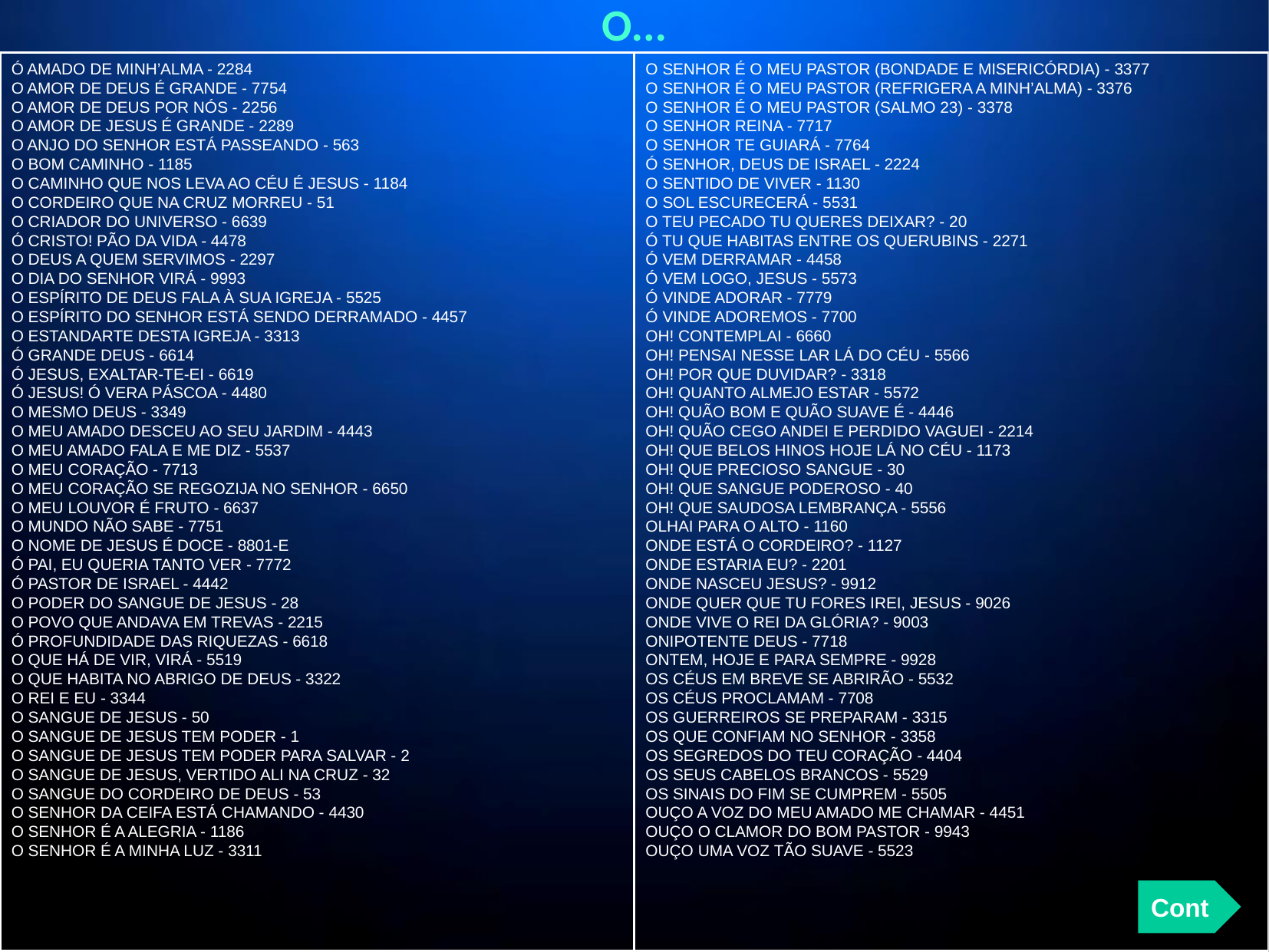

O...
Ó AMADO DE MINH’ALMA - 2284
O AMOR DE DEUS É GRANDE - 7754
O AMOR DE DEUS POR NÓS - 2256
O AMOR DE JESUS É GRANDE - 2289
O ANJO DO SENHOR ESTÁ PASSEANDO - 563
O BOM CAMINHO - 1185
O CAMINHO QUE NOS LEVA AO CÉU É JESUS - 1184
O CORDEIRO QUE NA CRUZ MORREU - 51
O CRIADOR DO UNIVERSO - 6639
Ó CRISTO! PÃO DA VIDA - 4478
O DEUS A QUEM SERVIMOS - 2297
O DIA DO SENHOR VIRÁ - 9993
O ESPÍRITO DE DEUS FALA À SUA IGREJA - 5525
O ESPÍRITO DO SENHOR ESTÁ SENDO DERRAMADO - 4457
O ESTANDARTE DESTA IGREJA - 3313
Ó GRANDE DEUS - 6614
Ó JESUS, EXALTAR-TE-EI - 6619
Ó JESUS! Ó VERA PÁSCOA - 4480
O MESMO DEUS - 3349
O MEU AMADO DESCEU AO SEU JARDIM - 4443
O MEU AMADO FALA E ME DIZ - 5537
O MEU CORAÇÃO - 7713
O MEU CORAÇÃO SE REGOZIJA NO SENHOR - 6650
O MEU LOUVOR É FRUTO - 6637
O MUNDO NÃO SABE - 7751
O NOME DE JESUS É DOCE - 8801-E
Ó PAI, EU QUERIA TANTO VER - 7772
Ó PASTOR DE ISRAEL - 4442
O PODER DO SANGUE DE JESUS - 28
O POVO QUE ANDAVA EM TREVAS - 2215
Ó PROFUNDIDADE DAS RIQUEZAS - 6618
O QUE HÁ DE VIR, VIRÁ - 5519
O QUE HABITA NO ABRIGO DE DEUS - 3322
O REI E EU - 3344
O SANGUE DE JESUS - 50
O SANGUE DE JESUS TEM PODER - 1
O SANGUE DE JESUS TEM PODER PARA SALVAR - 2
O SANGUE DE JESUS, VERTIDO ALI NA CRUZ - 32
O SANGUE DO CORDEIRO DE DEUS - 53
O SENHOR DA CEIFA ESTÁ CHAMANDO - 4430
O SENHOR É A ALEGRIA - 1186
O SENHOR É A MINHA LUZ - 3311
O SENHOR É O MEU PASTOR (BONDADE E MISERICÓRDIA) - 3377
O SENHOR É O MEU PASTOR (REFRIGERA A MINH’ALMA) - 3376
O SENHOR É O MEU PASTOR (SALMO 23) - 3378
O SENHOR REINA - 7717
O SENHOR TE GUIARÁ - 7764
Ó SENHOR, DEUS DE ISRAEL - 2224
O SENTIDO DE VIVER - 1130
O SOL ESCURECERÁ - 5531
O TEU PECADO TU QUERES DEIXAR? - 20
Ó TU QUE HABITAS ENTRE OS QUERUBINS - 2271
Ó VEM DERRAMAR - 4458
Ó VEM LOGO, JESUS - 5573
Ó VINDE ADORAR - 7779
Ó VINDE ADOREMOS - 7700
OH! CONTEMPLAI - 6660
OH! PENSAI NESSE LAR LÁ DO CÉU - 5566
OH! POR QUE DUVIDAR? - 3318
OH! QUANTO ALMEJO ESTAR - 5572
OH! QUÃO BOM E QUÃO SUAVE É - 4446
OH! QUÃO CEGO ANDEI E PERDIDO VAGUEI - 2214
OH! QUE BELOS HINOS HOJE LÁ NO CÉU - 1173
OH! QUE PRECIOSO SANGUE - 30
OH! QUE SANGUE PODEROSO - 40
OH! QUE SAUDOSA LEMBRANÇA - 5556
OLHAI PARA O ALTO - 1160
ONDE ESTÁ O CORDEIRO? - 1127
ONDE ESTARIA EU? - 2201
ONDE NASCEU JESUS? - 9912
ONDE QUER QUE TU FORES IREI, JESUS - 9026
ONDE VIVE O REI DA GLÓRIA? - 9003
ONIPOTENTE DEUS - 7718
ONTEM, HOJE E PARA SEMPRE - 9928
OS CÉUS EM BREVE SE ABRIRÃO - 5532
OS CÉUS PROCLAMAM - 7708
OS GUERREIROS SE PREPARAM - 3315
OS QUE CONFIAM NO SENHOR - 3358
OS SEGREDOS DO TEU CORAÇÃO - 4404
OS SEUS CABELOS BRANCOS - 5529
OS SINAIS DO FIM SE CUMPREM - 5505
OUÇO A VOZ DO MEU AMADO ME CHAMAR - 4451
OUÇO O CLAMOR DO BOM PASTOR - 9943
OUÇO UMA VOZ TÃO SUAVE - 5523
Cont